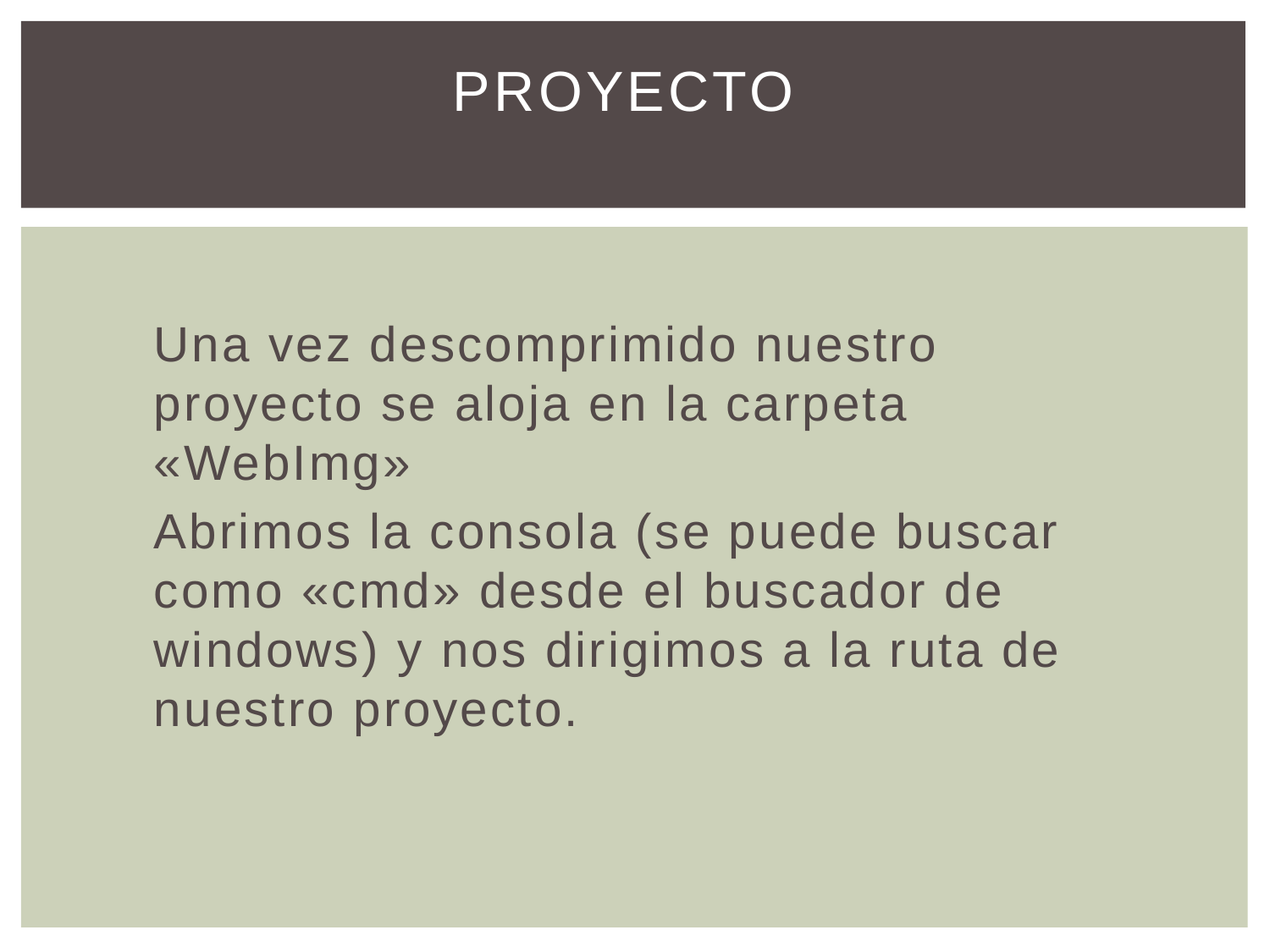

# Proyecto
Una vez descomprimido nuestro proyecto se aloja en la carpeta «WebImg»
Abrimos la consola (se puede buscar como «cmd» desde el buscador de windows) y nos dirigimos a la ruta de nuestro proyecto.